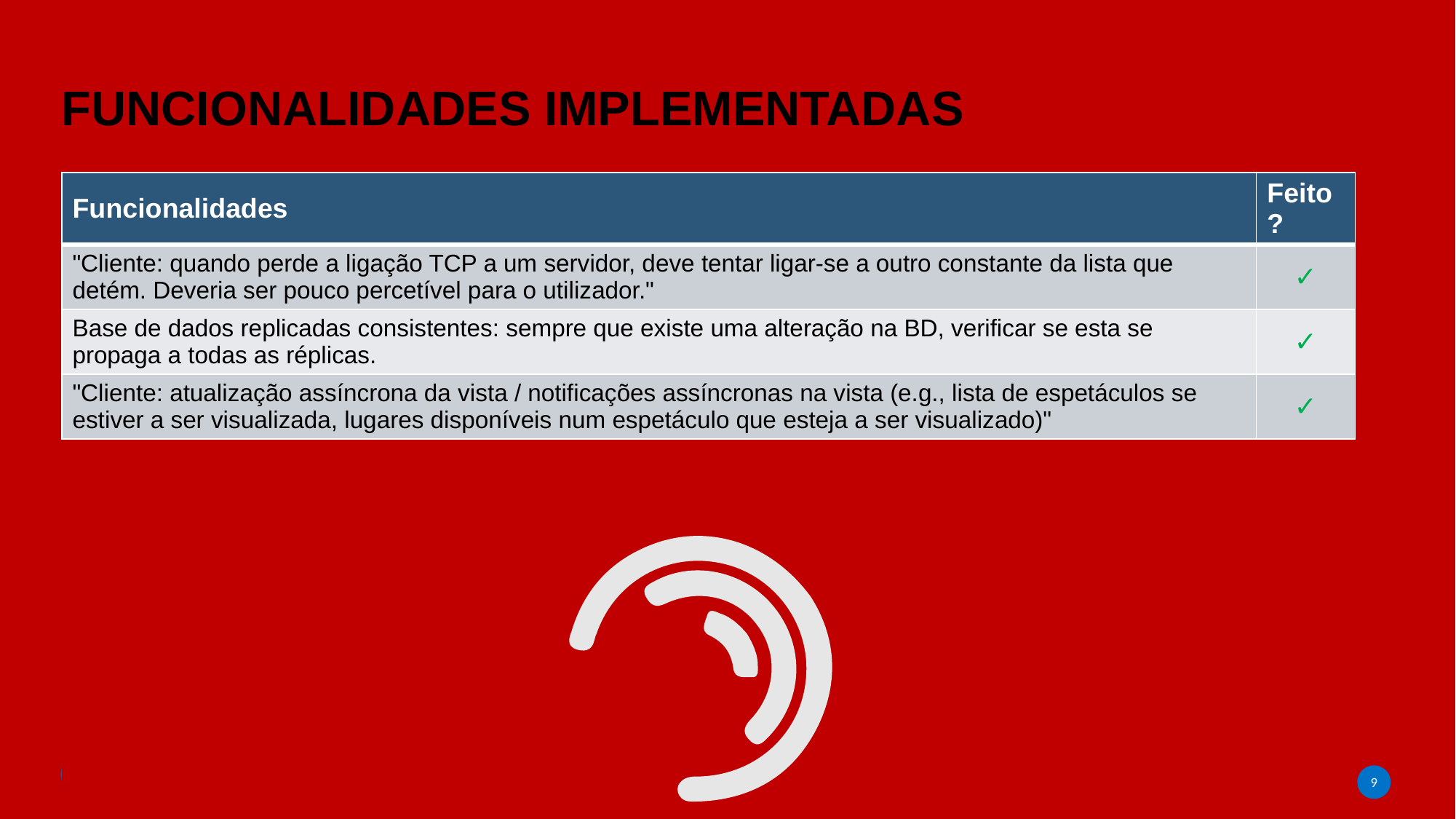

# FUNCIONALIDADES IMPLEMENTADAS
| Funcionalidades | Feito ? |
| --- | --- |
| "Cliente: quando perde a ligação TCP a um servidor, deve tentar ligar-se a outro constante da lista que detém. Deveria ser pouco percetível para o utilizador." | ✓ |
| Base de dados replicadas consistentes: sempre que existe uma alteração na BD, verificar se esta se propaga a todas as réplicas. | ✓ |
| "Cliente: atualização assíncrona da vista / notificações assíncronas na vista (e.g., lista de espetáculos se estiver a ser visualizada, lugares disponíveis num espetáculo que esteja a ser visualizado)" | ✓ |

9